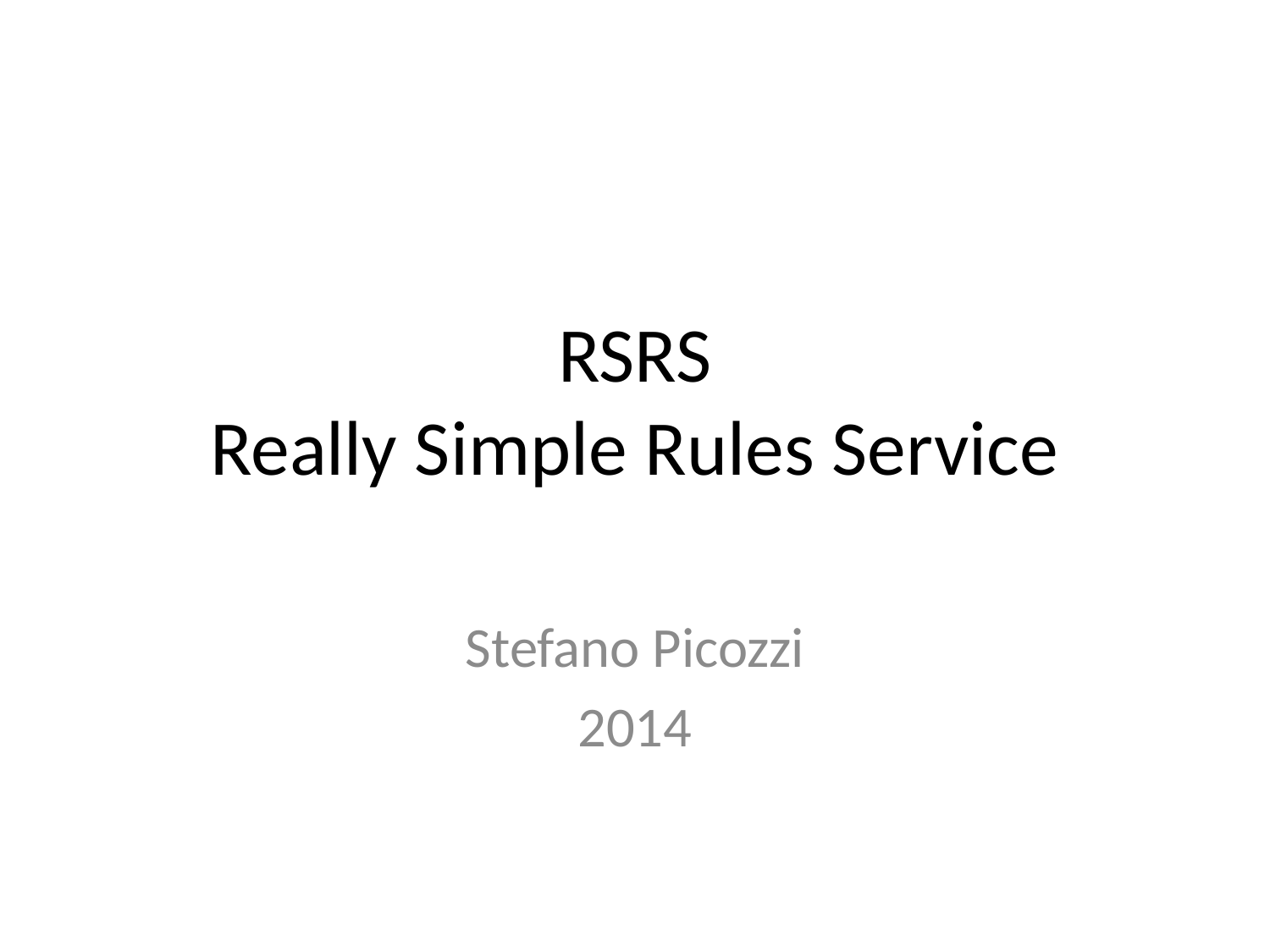

# RSRS Really Simple Rules Service
Stefano Picozzi
2014